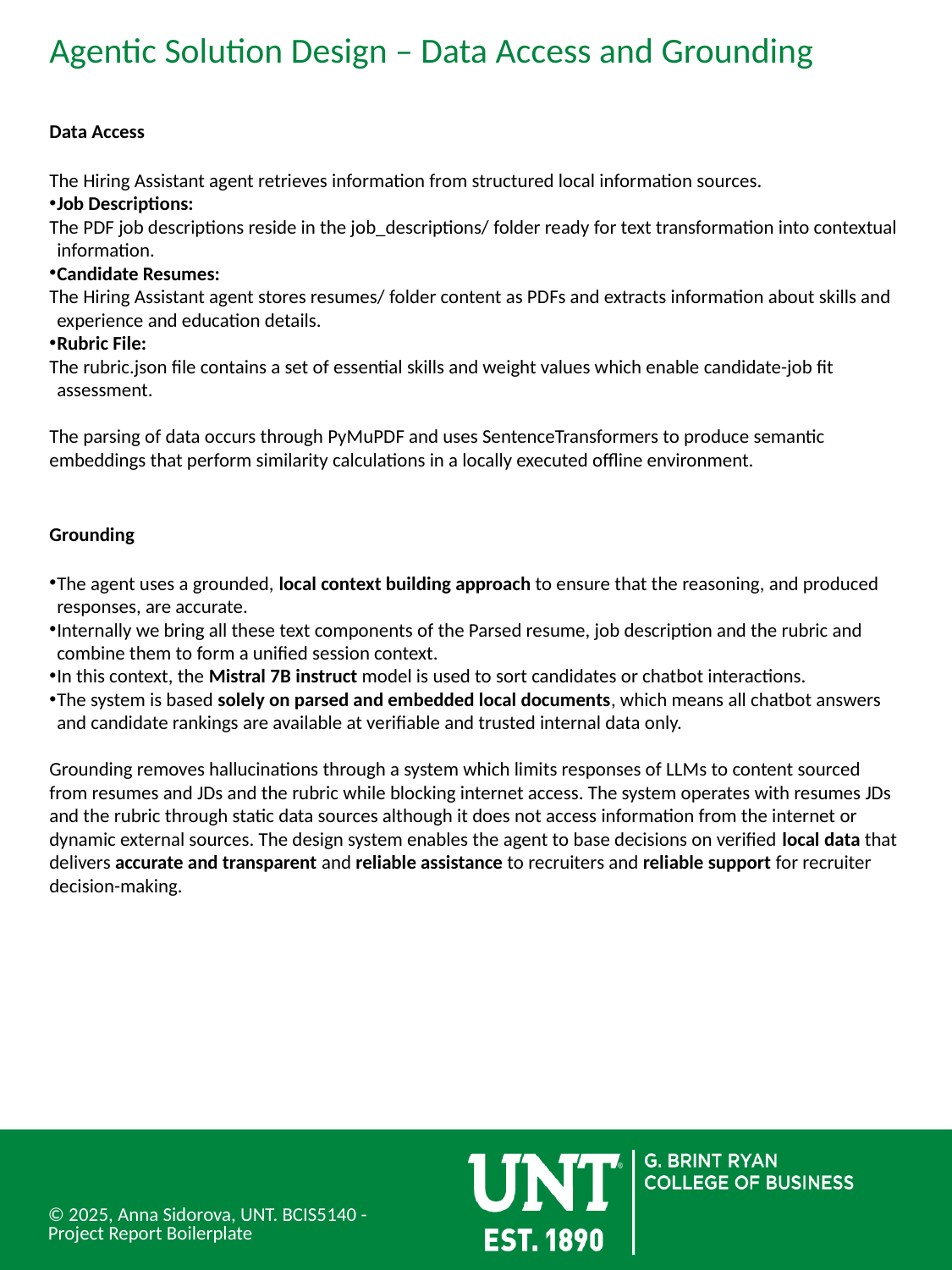

# Agentic Solution Design – Data Access and Grounding

Data Access

The Hiring Assistant agent retrieves information from structured local information sources.
Job Descriptions:
The PDF job descriptions reside in the job_descriptions/ folder ready for text transformation into contextual information.
Candidate Resumes:
The Hiring Assistant agent stores resumes/ folder content as PDFs and extracts information about skills and experience and education details.
Rubric File:
The rubric.json file contains a set of essential skills and weight values which enable candidate-job fit assessment.

The parsing of data occurs through PyMuPDF and uses SentenceTransformers to produce semantic
embeddings that perform similarity calculations in a locally executed offline environment.

Grounding

The agent uses a grounded, local context building approach to ensure that the reasoning, and produced responses, are accurate.
Internally we bring all these text components of the Parsed resume, job description and the rubric and combine them to form a unified session context.
In this context, the Mistral 7B instruct model is used to sort candidates or chatbot interactions.
The system is based solely on parsed and embedded local documents, which means all chatbot answers and candidate rankings are available at verifiable and trusted internal data only.

Grounding removes hallucinations through a system which limits responses of LLMs to content sourced from resumes and JDs and the rubric while blocking internet access. The system operates with resumes JDs and the rubric through static data sources although it does not access information from the internet or dynamic external sources. The design system enables the agent to base decisions on verified local data that delivers accurate and transparent and reliable assistance to recruiters and reliable support for recruiter decision-making.

© 2025, Anna Sidorova, UNT. BCIS5140 - Project Report Boilerplate